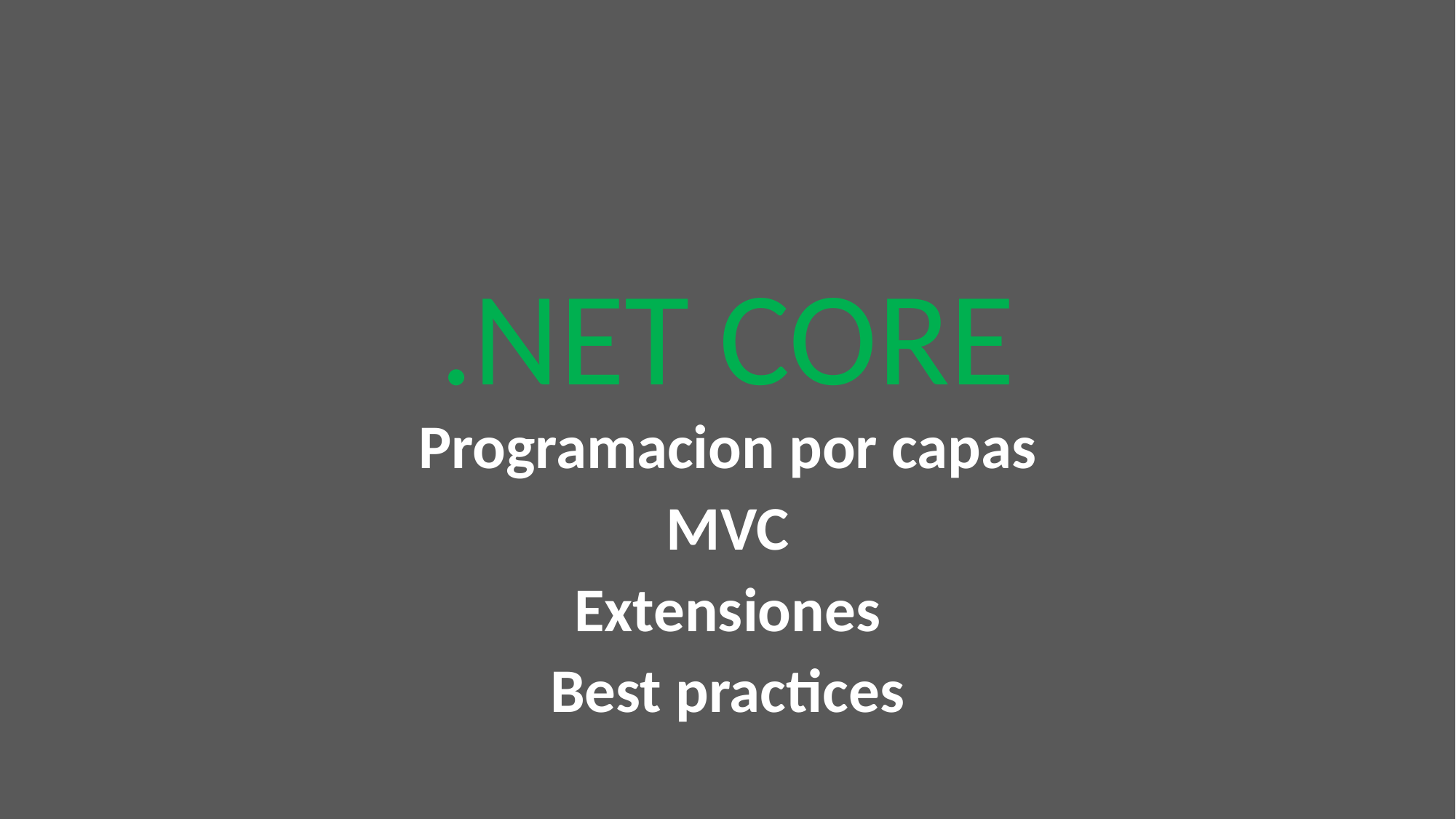

# .NET CORE
Programacion por capas
MVC
Extensiones
Best practices